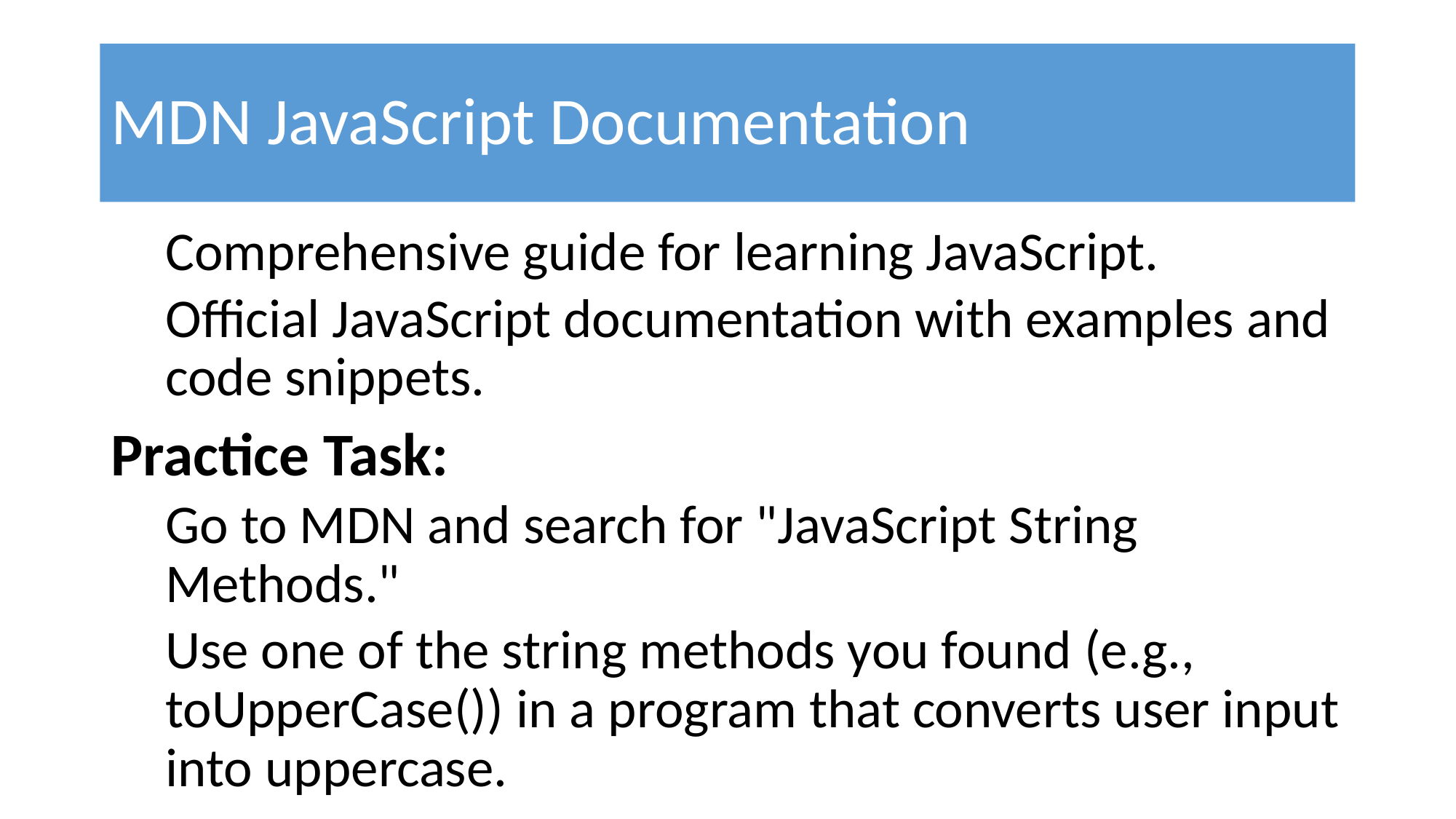

# MDN JavaScript Documentation
Comprehensive guide for learning JavaScript.
Official JavaScript documentation with examples and code snippets.
Practice Task:
Go to MDN and search for "JavaScript String Methods."
Use one of the string methods you found (e.g., toUpperCase()) in a program that converts user input into uppercase.